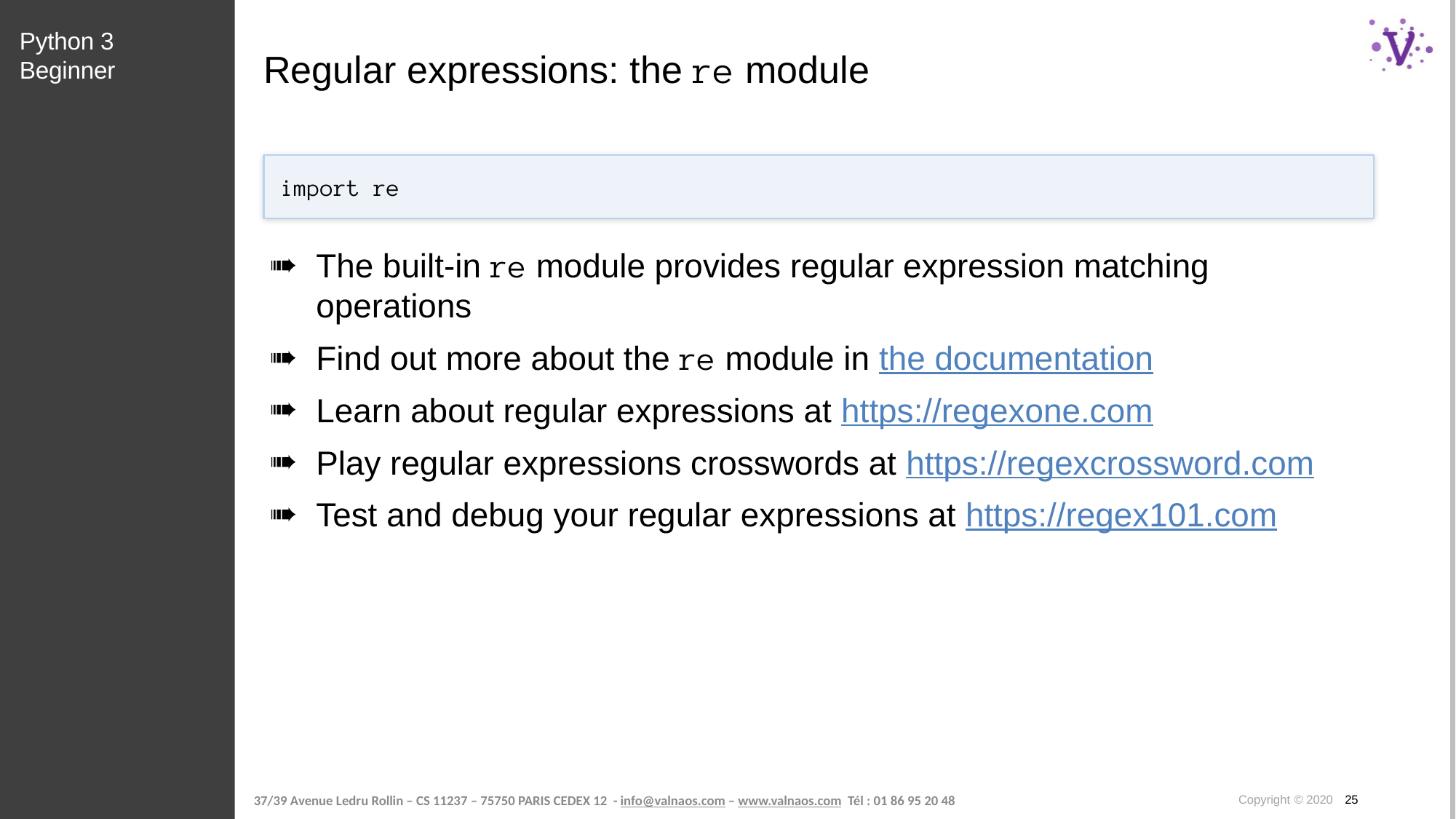

Python 3 Beginner
# Regular expressions: the re module
import re
The built-in re module provides regular expression matching operations
Find out more about the re module in the documentation
Learn about regular expressions at https://regexone.com
Play regular expressions crosswords at https://regexcrossword.com
Test and debug your regular expressions at https://regex101.com
Copyright © 2020   25